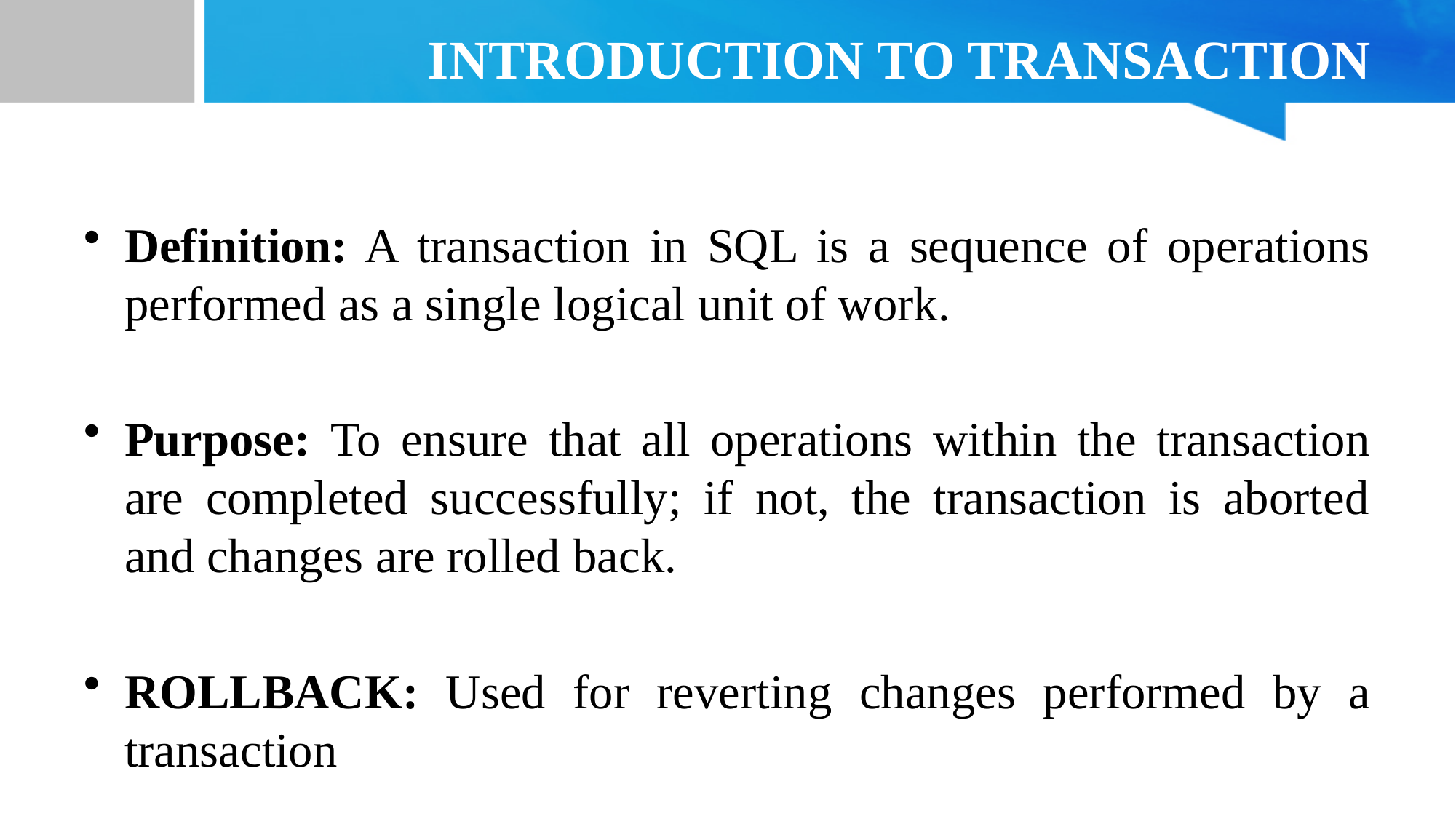

# INTRODUCTION TO TRANSACTION

Definition: A transaction in SQL is a sequence of operations performed as a single logical unit of work.

Purpose: To ensure that all operations within the transaction are completed successfully; if not, the transaction is aborted and changes are rolled back.

ROLLBACK: Used for reverting changes performed by a transaction